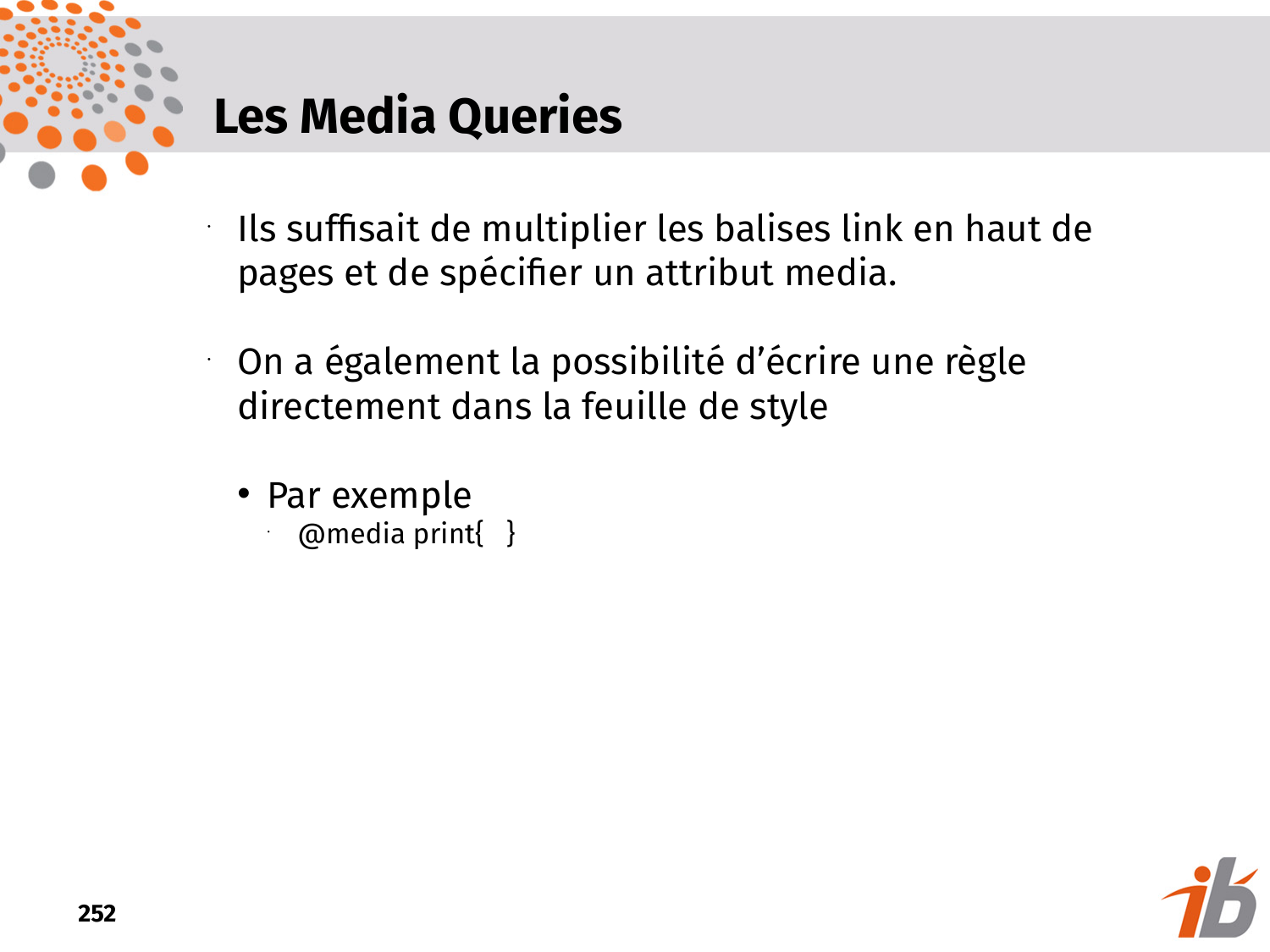

Les Media Queries
Ils suffisait de multiplier les balises link en haut de pages et de spécifier un attribut media.

On a également la possibilité d’écrire une règle directement dans la feuille de style

Par exemple
@media print{   }
252